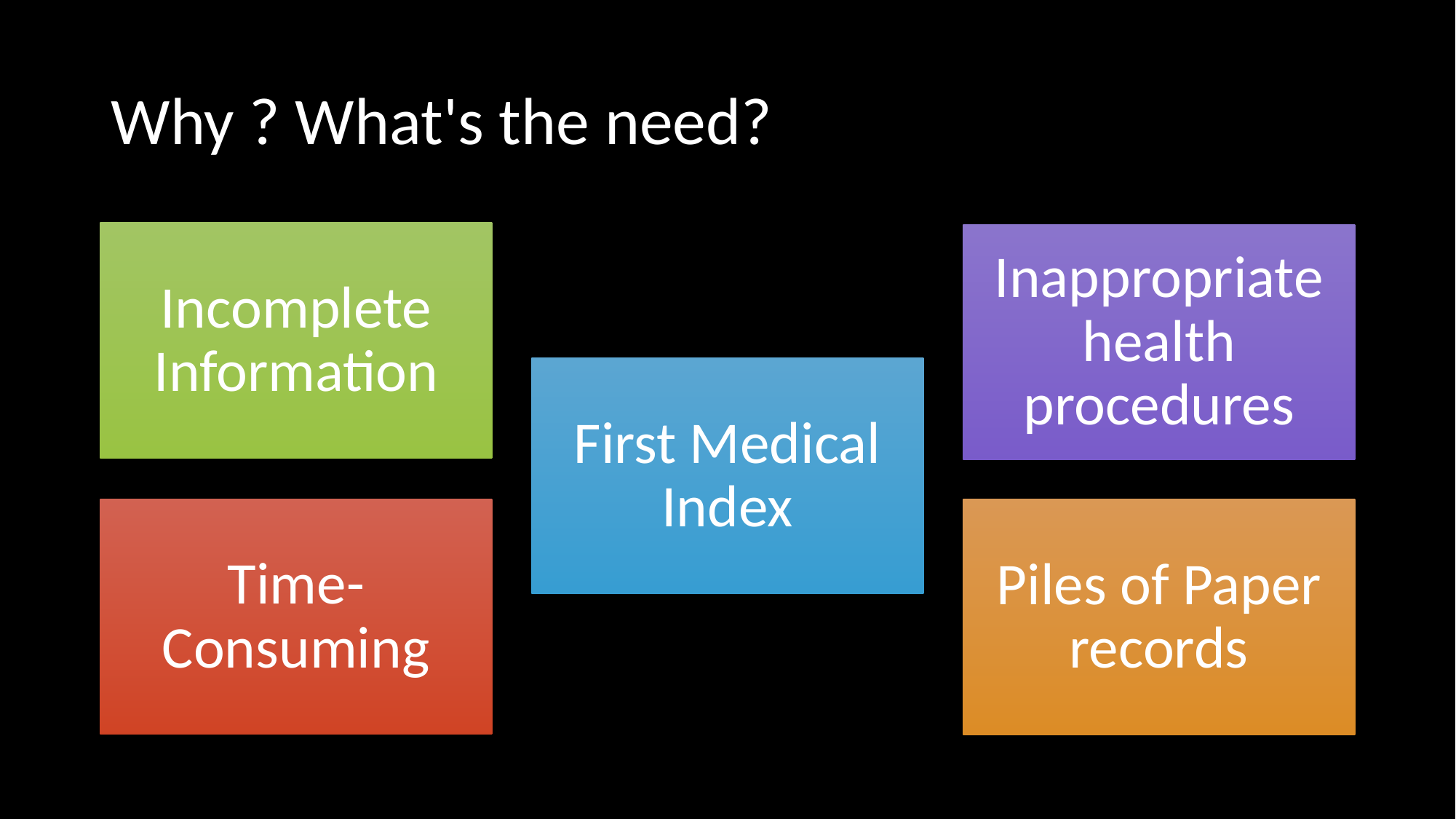

# Why ? What's the need?
Incomplete Information
First Medical Index
Inappropriate health procedures
Time- Consuming
Piles of Paper records